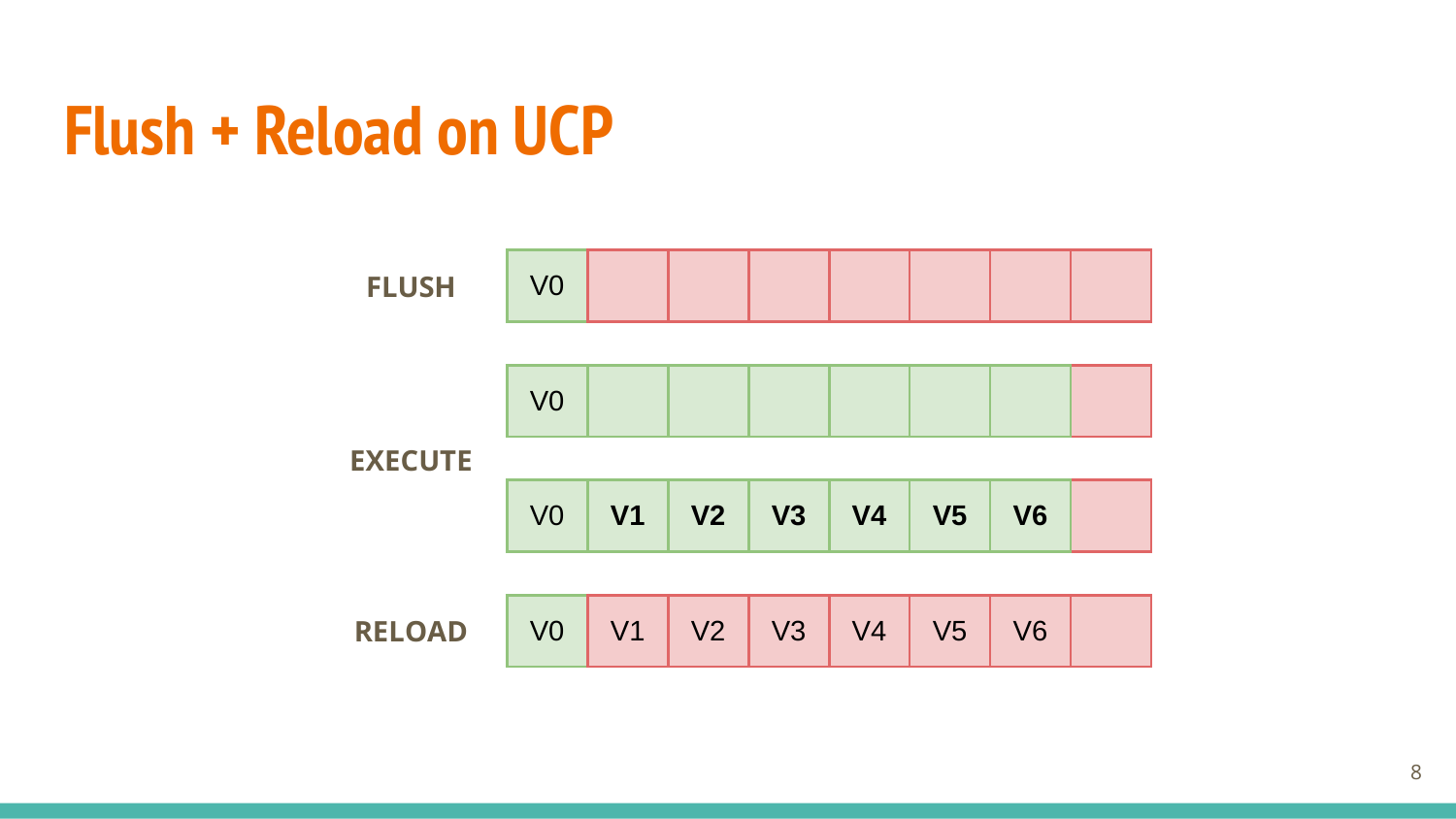

# Flush + Reload on UCP
| V0 |  |  |  |  |  |  |  |
| --- | --- | --- | --- | --- | --- | --- | --- |
FLUSH
| V0 |  |  |  |  |  |  |  |
| --- | --- | --- | --- | --- | --- | --- | --- |
EXECUTE
| V0 | V1 | V2 | V3 | V4 | V5 | V6 |  |
| --- | --- | --- | --- | --- | --- | --- | --- |
| V0 | V1 | V2 | V3 | V4 | V5 | V6 |  |
| --- | --- | --- | --- | --- | --- | --- | --- |
RELOAD
8